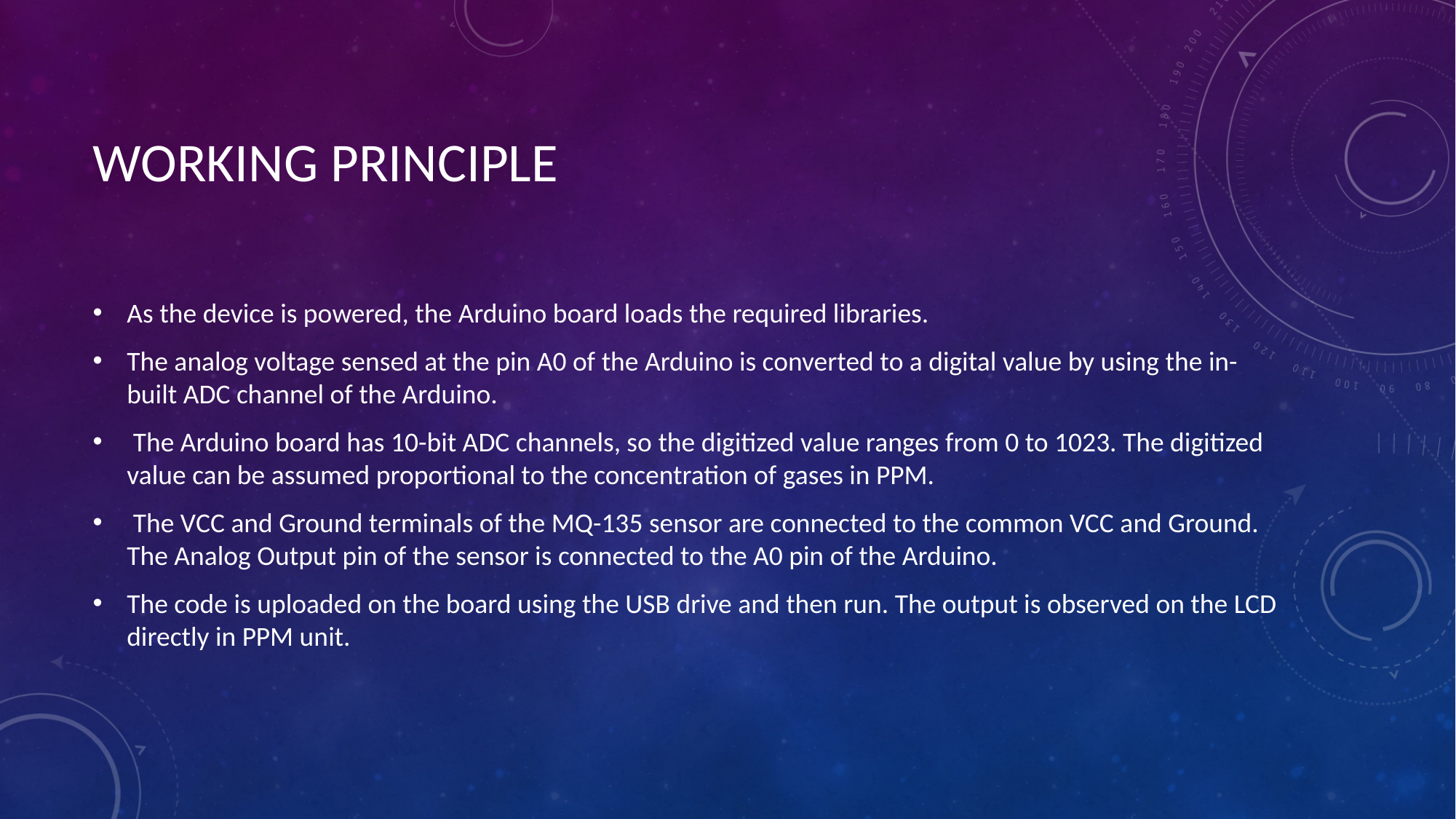

# Working Principle
As the device is powered, the Arduino board loads the required libraries.
The analog voltage sensed at the pin A0 of the Arduino is converted to a digital value by using the in-built ADC channel of the Arduino.
 The Arduino board has 10-bit ADC channels, so the digitized value ranges from 0 to 1023. The digitized value can be assumed proportional to the concentration of gases in PPM.
 The VCC and Ground terminals of the MQ-135 sensor are connected to the common VCC and Ground. The Analog Output pin of the sensor is connected to the A0 pin of the Arduino.
The code is uploaded on the board using the USB drive and then run. The output is observed on the LCD directly in PPM unit.